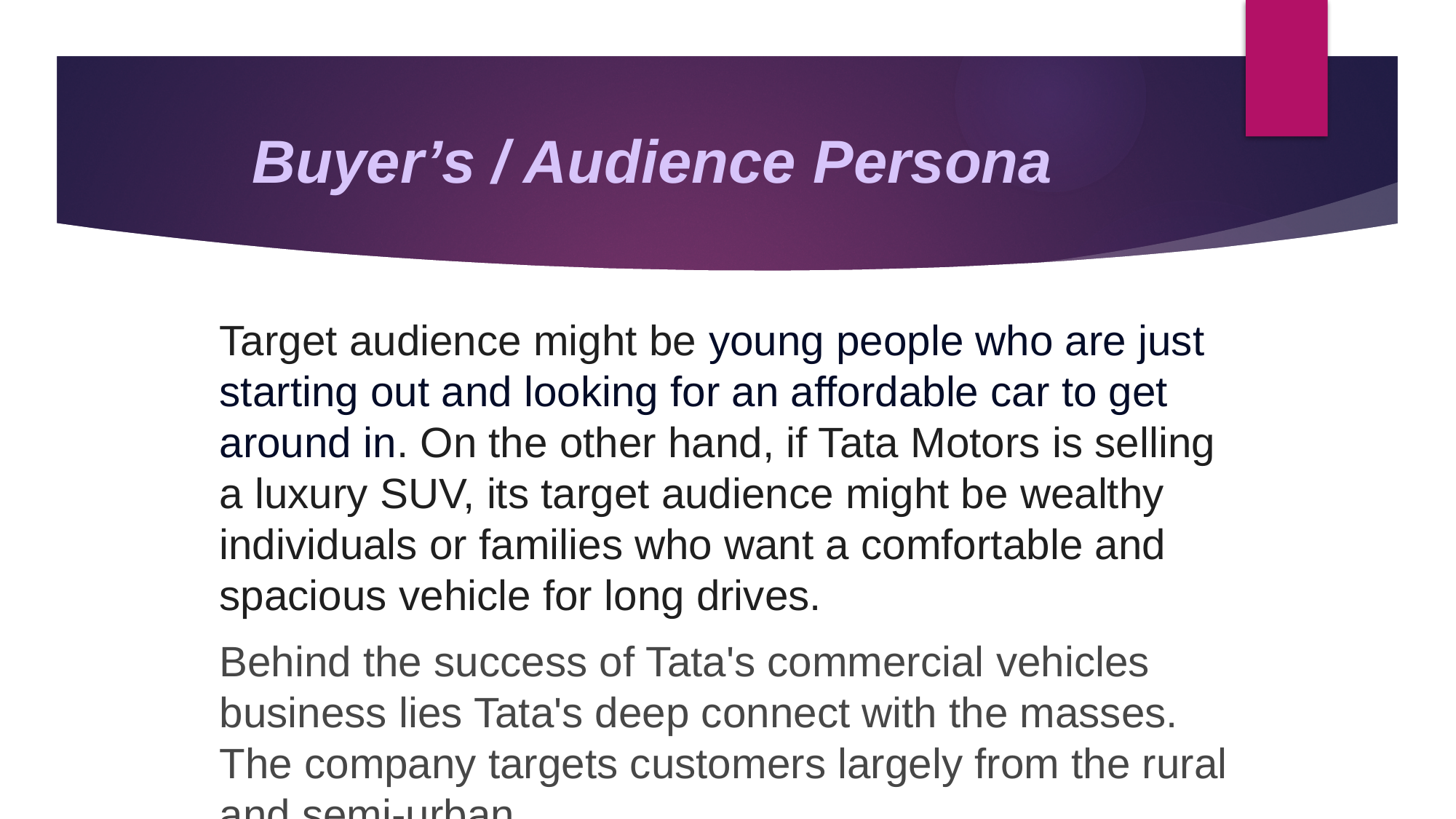

# Buyer’s / Audience Persona
Target audience might be young people who are just starting out and looking for an affordable car to get around in. On the other hand, if Tata Motors is selling a luxury SUV, its target audience might be wealthy individuals or families who want a comfortable and spacious vehicle for long drives.
Behind the success of Tata's commercial vehicles business lies Tata's deep connect with the masses. The company targets customers largely from the rural and semi-urban.